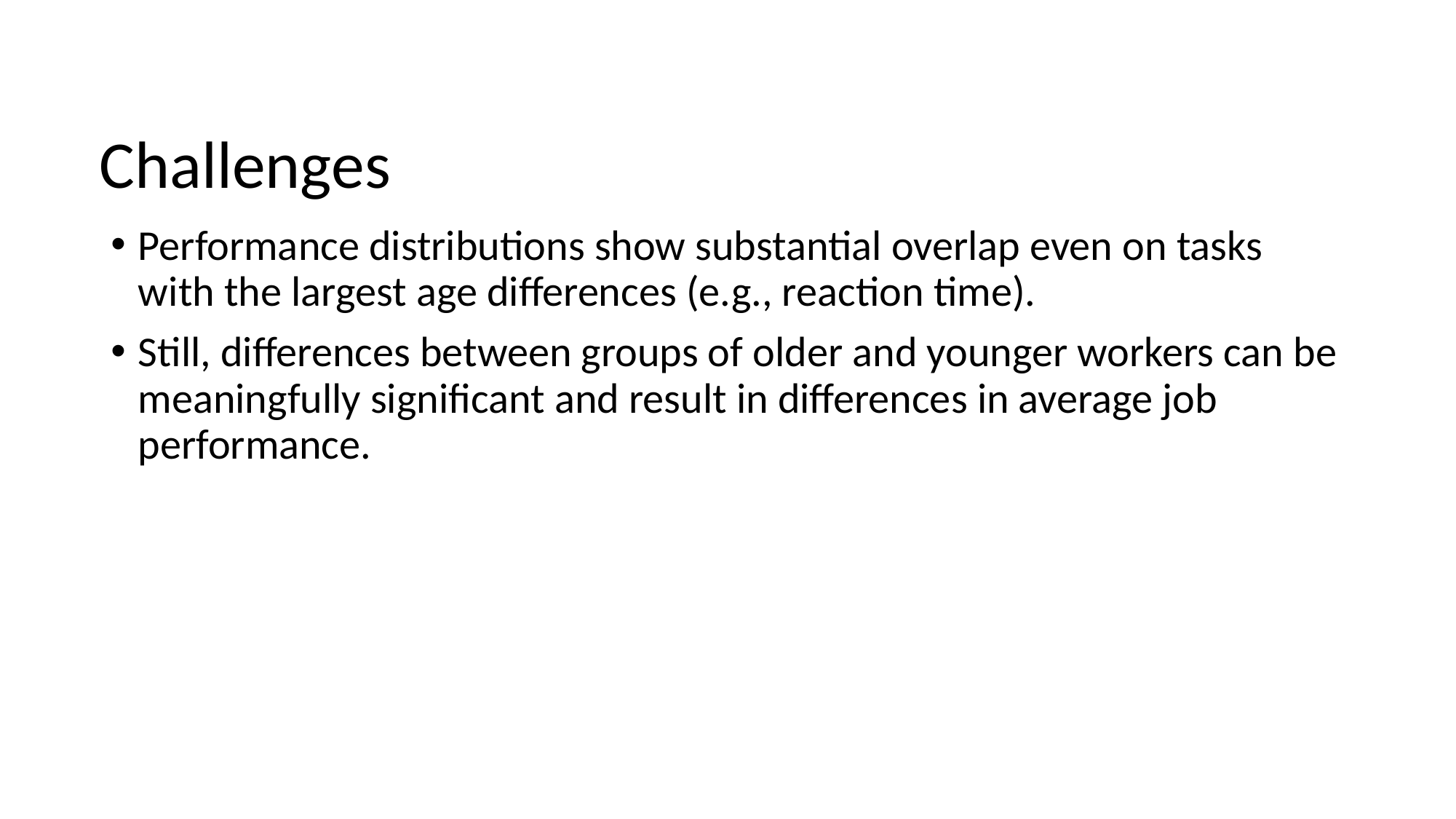

# Challenges
Performance distributions show substantial overlap even on tasks with the largest age differences (e.g., reaction time).
Still, differences between groups of older and younger workers can be meaningfully significant and result in differences in average job performance.